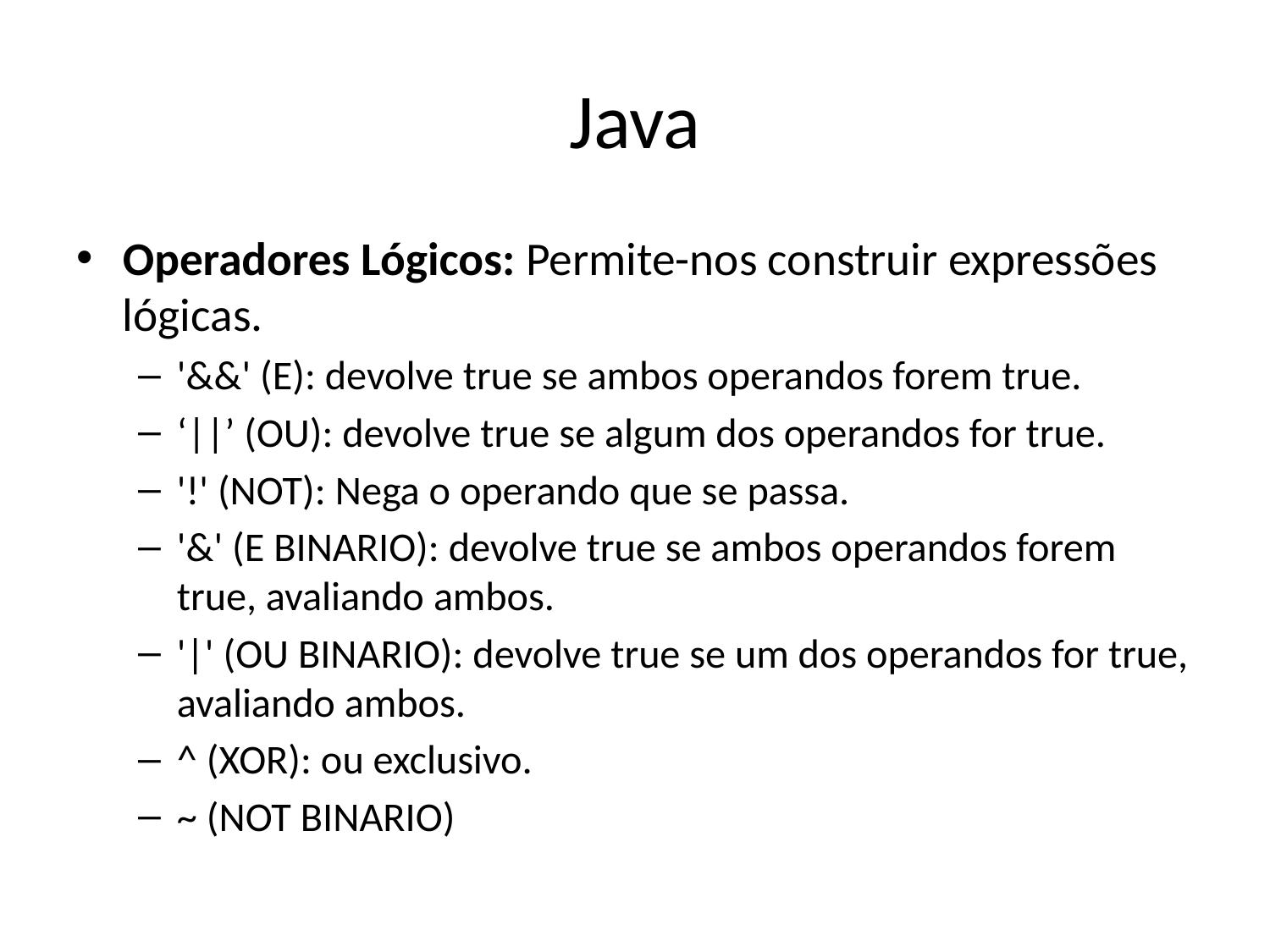

# Java
Operadores Lógicos: Permite-nos construir expressões lógicas.
'&&' (E): devolve true se ambos operandos forem true.
‘||’ (OU): devolve true se algum dos operandos for true.
'!' (NOT): Nega o operando que se passa.
'&' (E BINARIO): devolve true se ambos operandos forem true, avaliando ambos.
'|' (OU BINARIO): devolve true se um dos operandos for true, avaliando ambos.
^ (XOR): ou exclusivo.
~ (NOT BINARIO)